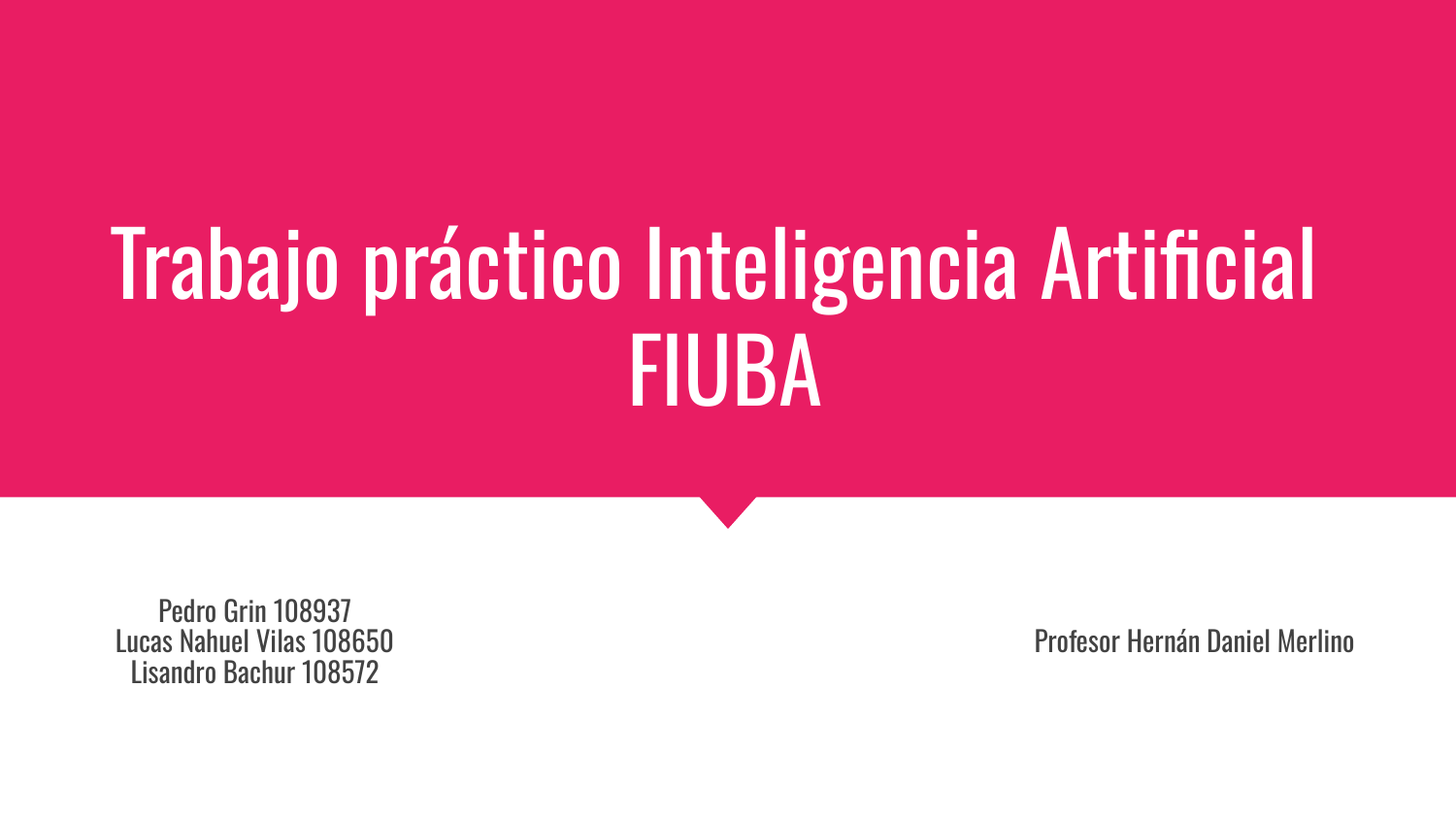

# Trabajo práctico Inteligencia Artificial
FIUBA
Pedro Grin 108937
Lucas Nahuel Vilas 108650
Lisandro Bachur 108572
Profesor Hernán Daniel Merlino